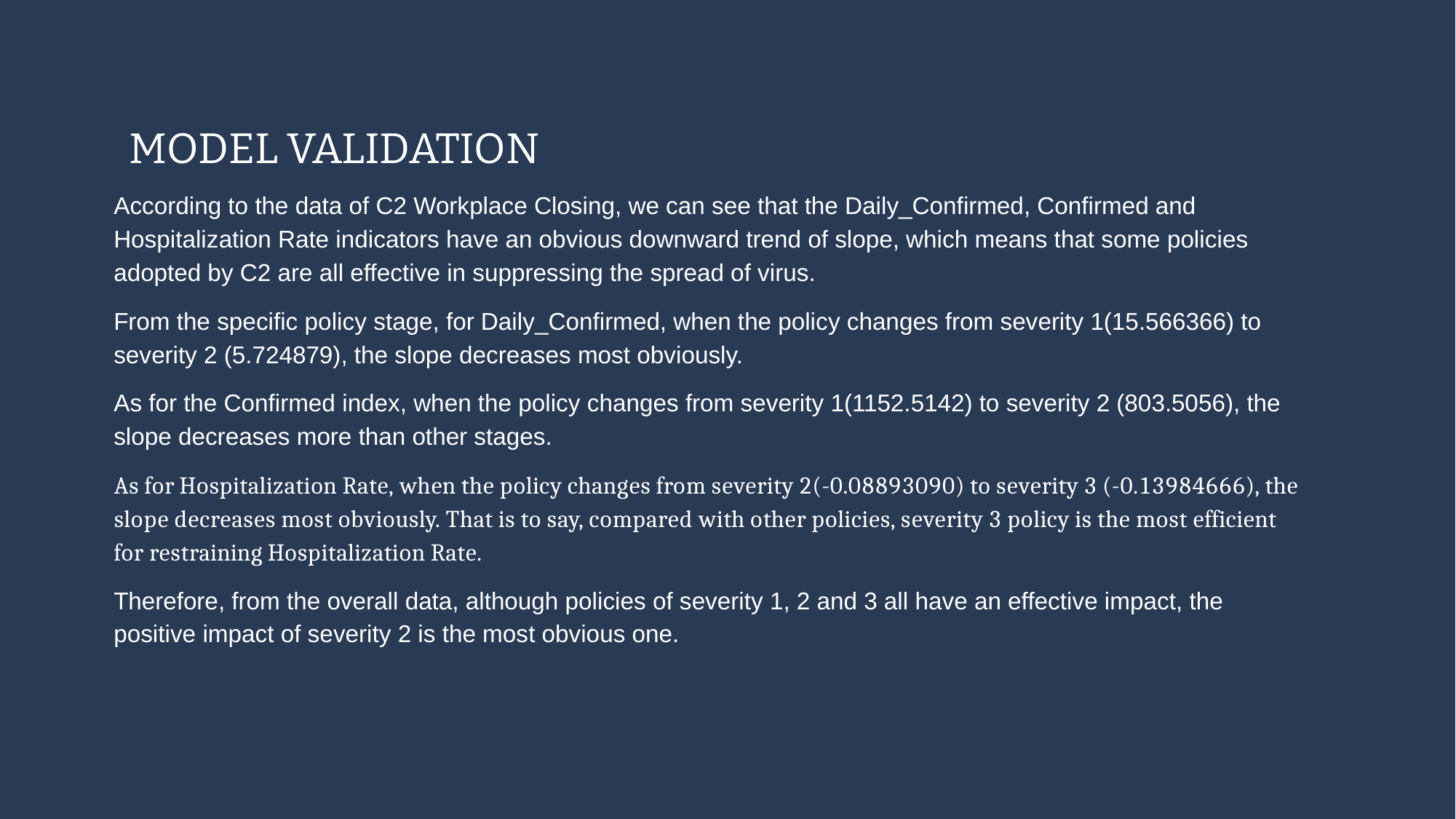

# MODEL VALIDATION
According to the data of C2 Workplace Closing, we can see that the Daily_Confirmed, Confirmed and Hospitalization Rate indicators have an obvious downward trend of slope, which means that some policies adopted by C2 are all effective in suppressing the spread of virus.
From the specific policy stage, for Daily_Confirmed, when the policy changes from severity 1(15.566366) to severity 2 (5.724879), the slope decreases most obviously.
As for the Confirmed index, when the policy changes from severity 1(1152.5142) to severity 2 (803.5056), the slope decreases more than other stages.
As for Hospitalization Rate, when the policy changes from severity 2(-0.08893090) to severity 3 (-0.13984666), the slope decreases most obviously. That is to say, compared with other policies, severity 3 policy is the most efficient for restraining Hospitalization Rate.
Therefore, from the overall data, although policies of severity 1, 2 and 3 all have an effective impact, the positive impact of severity 2 is the most obvious one.